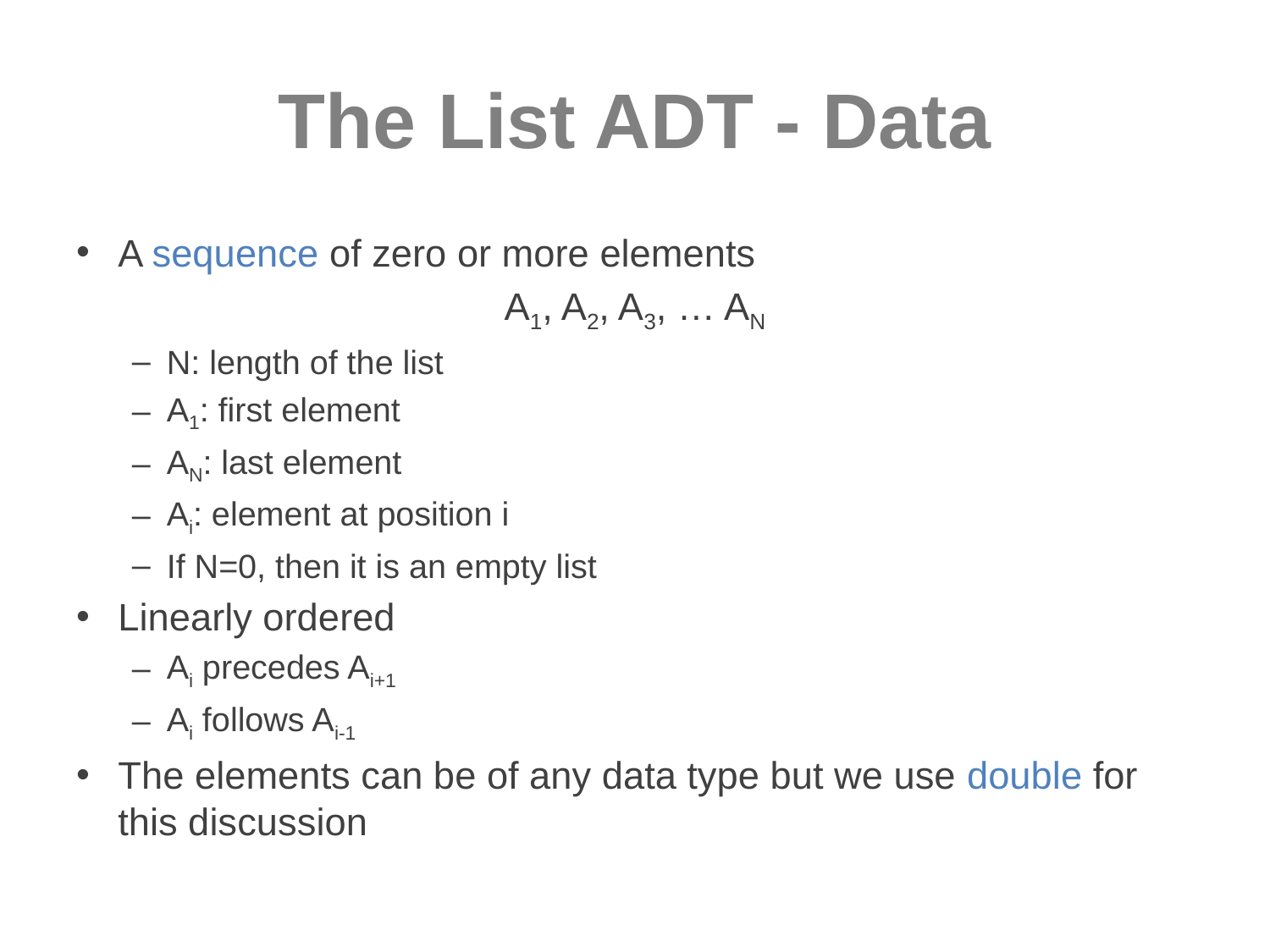

# The List ADT - Data
A sequence of zero or more elements
A1, A2, A3, … AN
N: length of the list
A1: first element
AN: last element
Ai: element at position i
If N=0, then it is an empty list
Linearly ordered
Ai precedes Ai+1
Ai follows Ai-1
The elements can be of any data type but we use double for this discussion